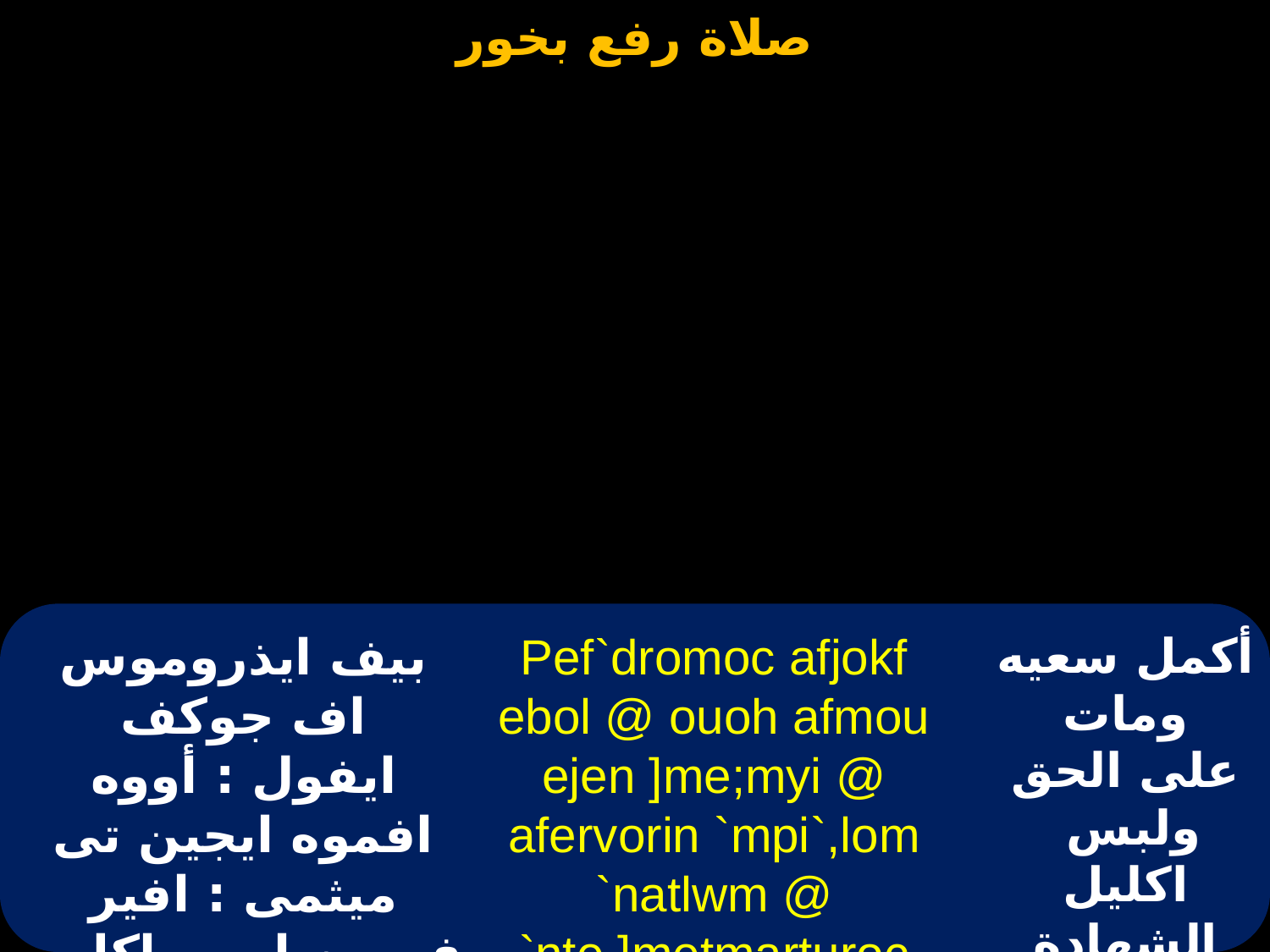

بيف ايذروموس اف جوكف ايفول : أووه افموه ايجين تى ميثمى : افير فورين امبى اكلوم ان اتلوم : انتيه تى ميت مارتيروس .
Pef`dromoc afjokf ebol @ ouoh afmou ejen ]me;myi @ afervorin `mpi`,lom `natlwm @ `nte ]metmarturoc
أكمل سعيه ومات
على الحق ولبس
اكليل الشهادة غير المضمحل